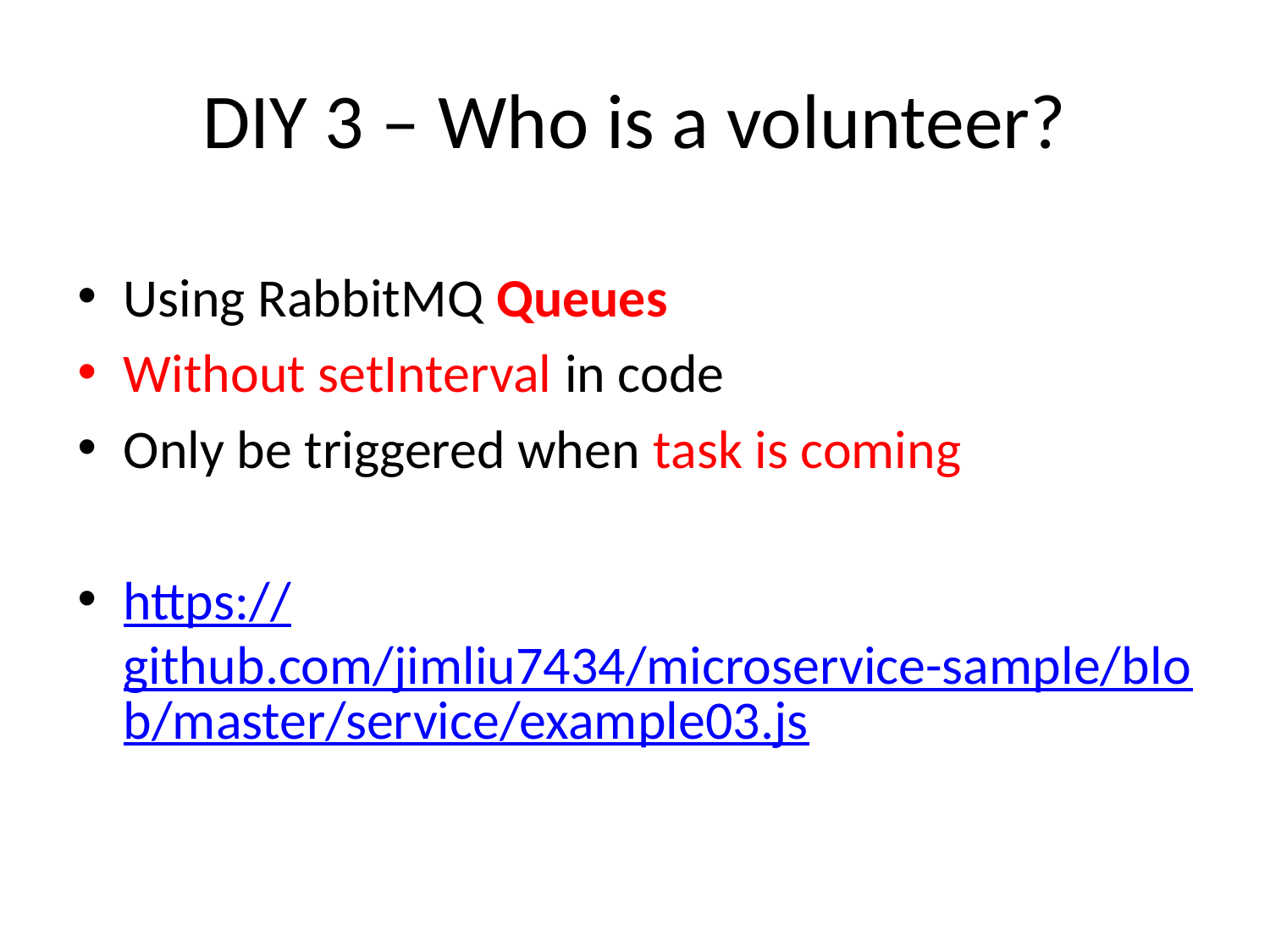

# DIY 3 – Who is a volunteer?
Using RabbitMQ Queues
Without setInterval in code
Only be triggered when task is coming

https://github.com/jimliu7434/microservice-sample/blob/master/service/example03.js